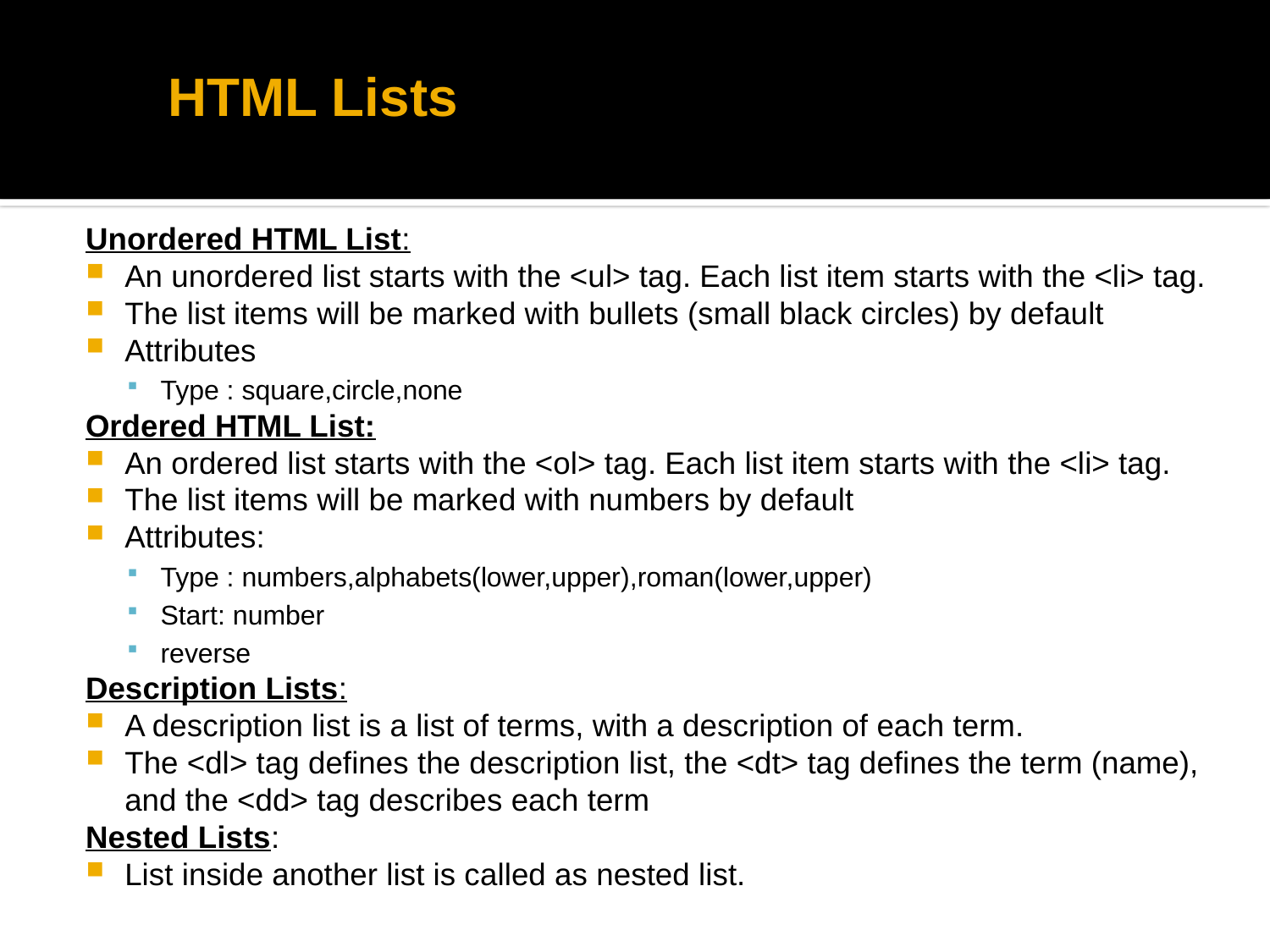

# HTML Lists
Unordered HTML List:
An unordered list starts with the <ul> tag. Each list item starts with the <li> tag.
The list items will be marked with bullets (small black circles) by default
Attributes
Type : square,circle,none
Ordered HTML List:
An ordered list starts with the <ol> tag. Each list item starts with the <li> tag.
The list items will be marked with numbers by default
Attributes:
Type : numbers,alphabets(lower,upper),roman(lower,upper)
Start: number
reverse
Description Lists:
A description list is a list of terms, with a description of each term.
The <dl> tag defines the description list, the <dt> tag defines the term (name), and the <dd> tag describes each term
Nested Lists:
List inside another list is called as nested list.